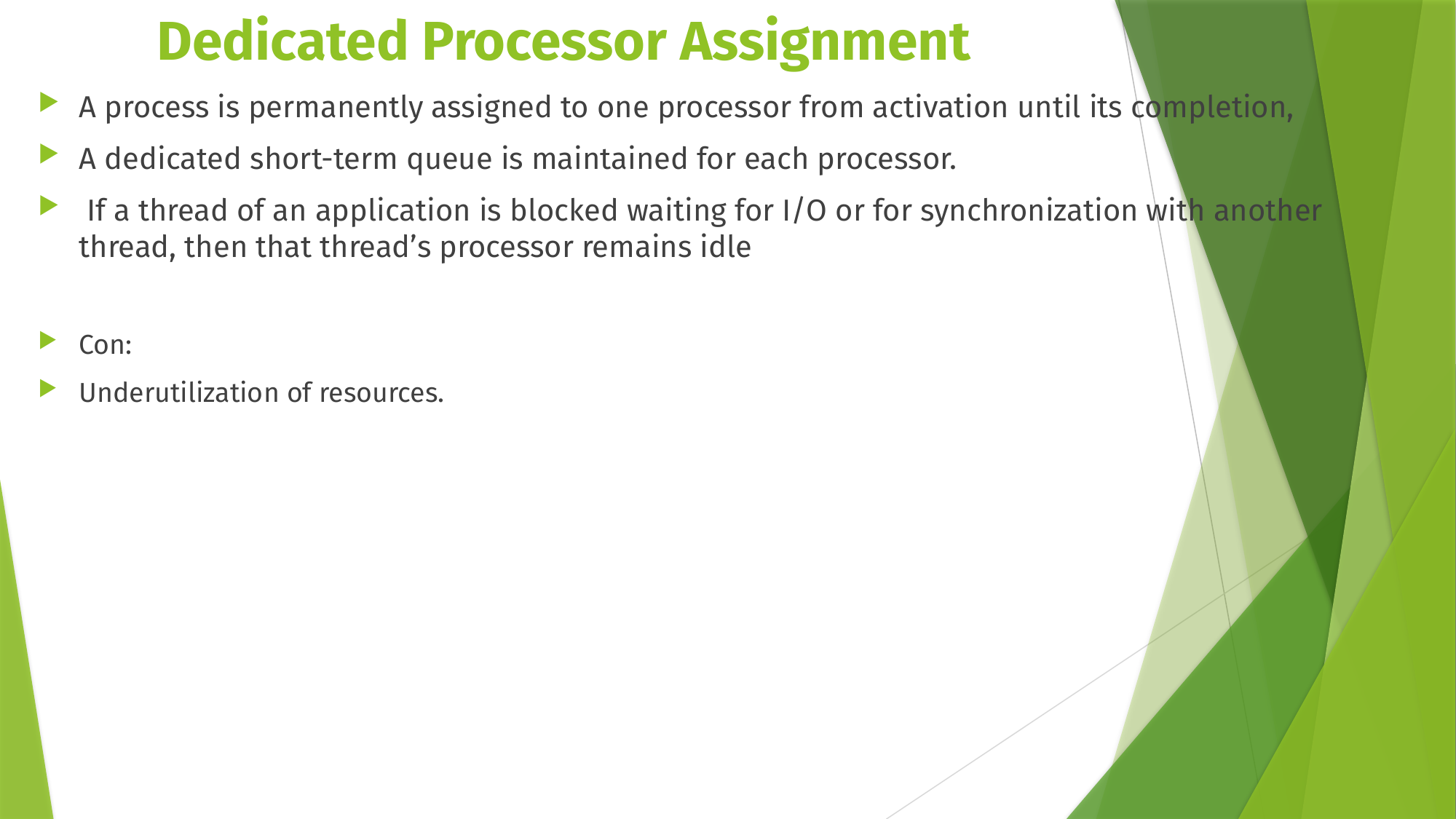

# Dedicated Processor Assignment
A process is permanently assigned to one processor from activation until its completion,
A dedicated short-term queue is maintained for each processor.
 If a thread of an application is blocked waiting for I/O or for synchronization with another thread, then that thread’s processor remains idle

Con:
Underutilization of resources.